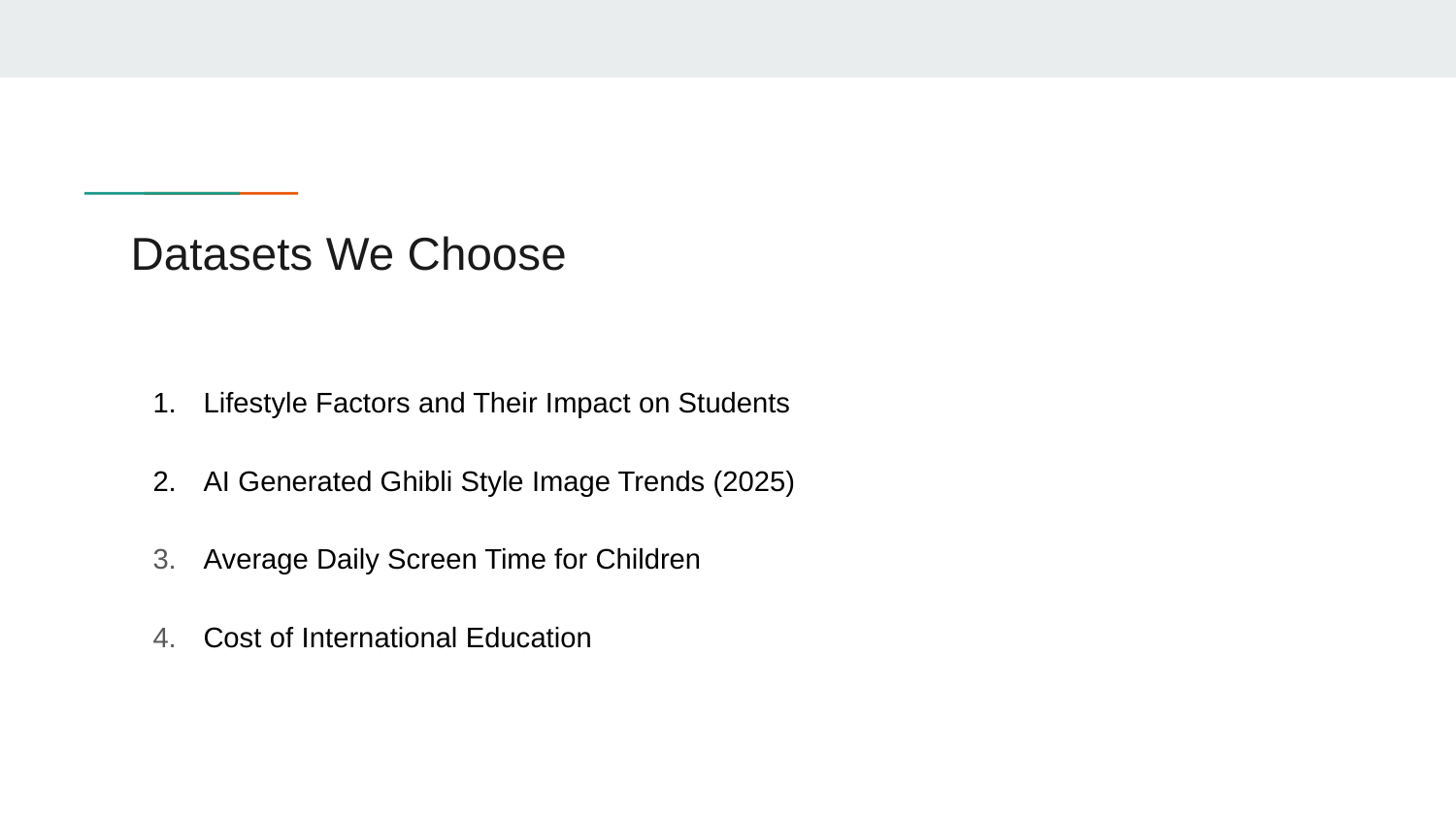

# Datasets We Choose

Lifestyle Factors and Their Impact on Students

AI Generated Ghibli Style Image Trends (2025)

Average Daily Screen Time for Children

Cost of International Education